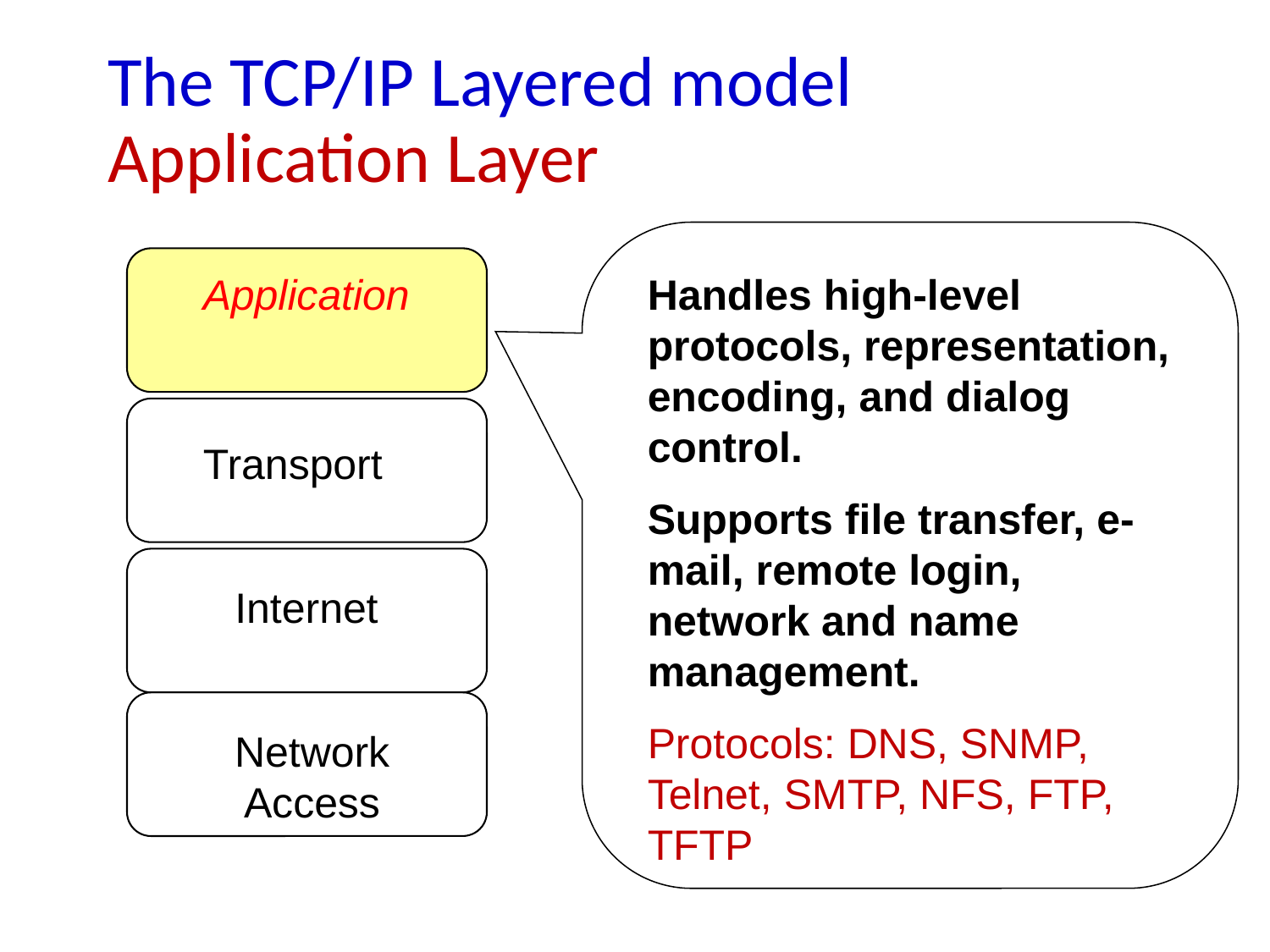

# The TCP/IP Layered model Application Layer

Handles high-level protocols, representation, encoding, and dialog control.
Supports file transfer, e-mail, remote login, network and name management.
Protocols: DNS, SNMP, Telnet, SMTP, NFS, FTP, TFTP

Application

Transport

Internet

Network Access